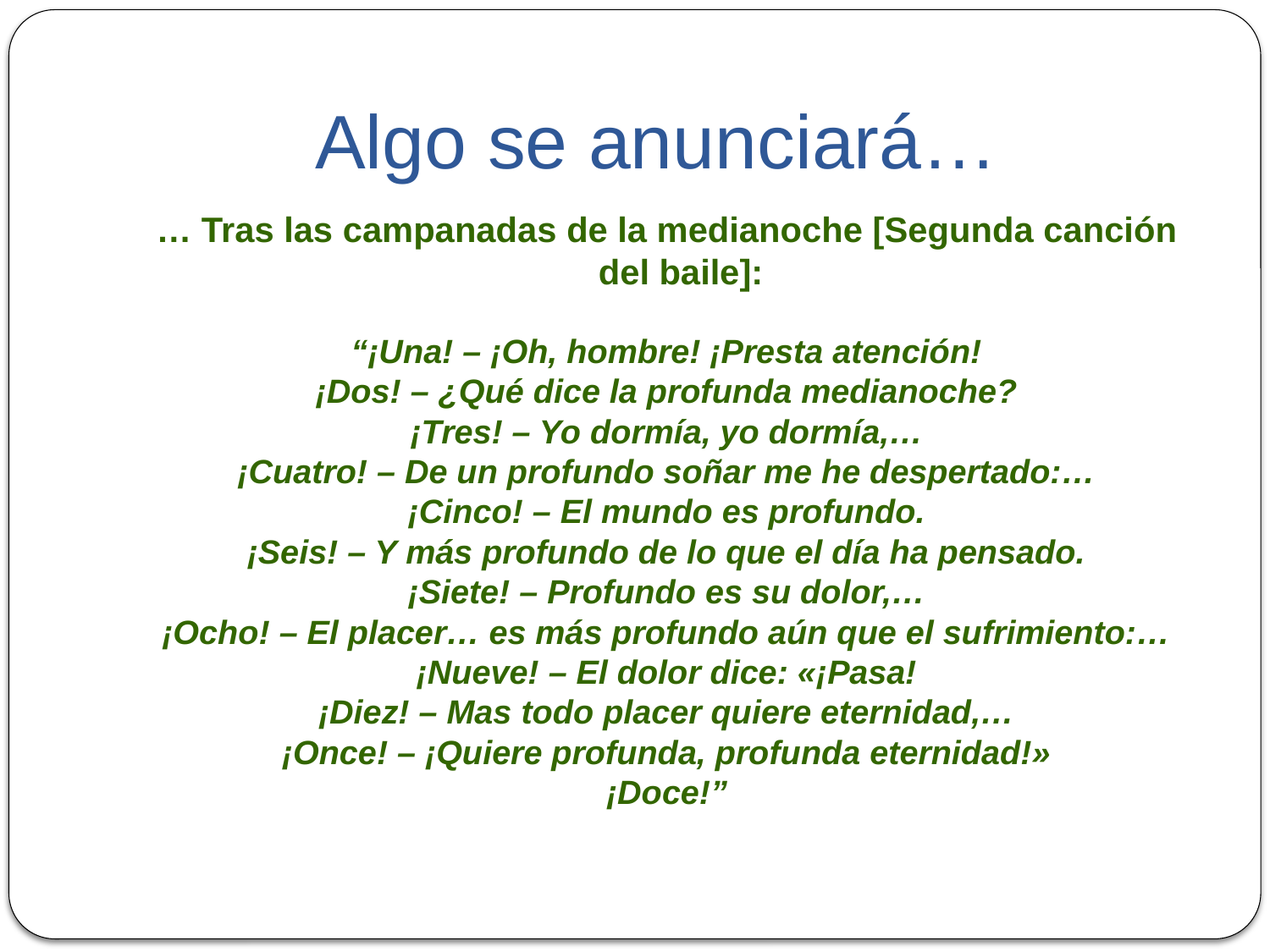

# Algo se anunciará…
… Tras las campanadas de la medianoche [Segunda canción del baile]:

“¡Una! – ¡Oh, hombre! ¡Presta atención!
¡Dos! – ¿Qué dice la profunda medianoche?
¡Tres! – Yo dormía, yo dormía,…
¡Cuatro! – De un profundo soñar me he despertado:…
¡Cinco! – El mundo es profundo.
¡Seis! – Y más profundo de lo que el día ha pensado.
¡Siete! – Profundo es su dolor,…
¡Ocho! – El placer… es más profundo aún que el sufrimiento:…
¡Nueve! – El dolor dice: «¡Pasa!
¡Diez! – Mas todo placer quiere eternidad,…
¡Once! – ¡Quiere profunda, profunda eternidad!»
¡Doce!”